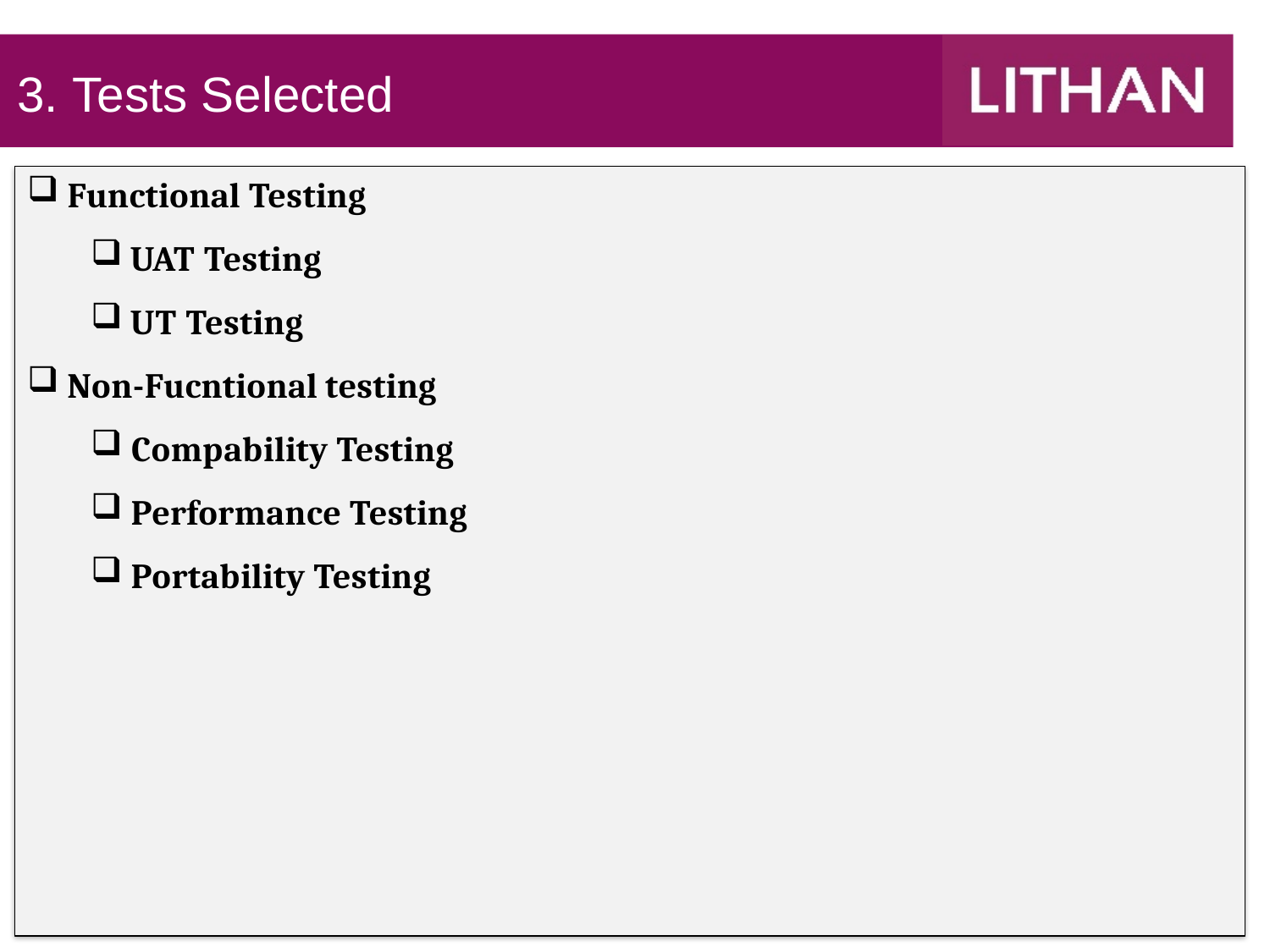

3. Tests Selected
Functional Testing
UAT Testing
UT Testing
Non-Fucntional testing
Compability Testing
Performance Testing
Portability Testing